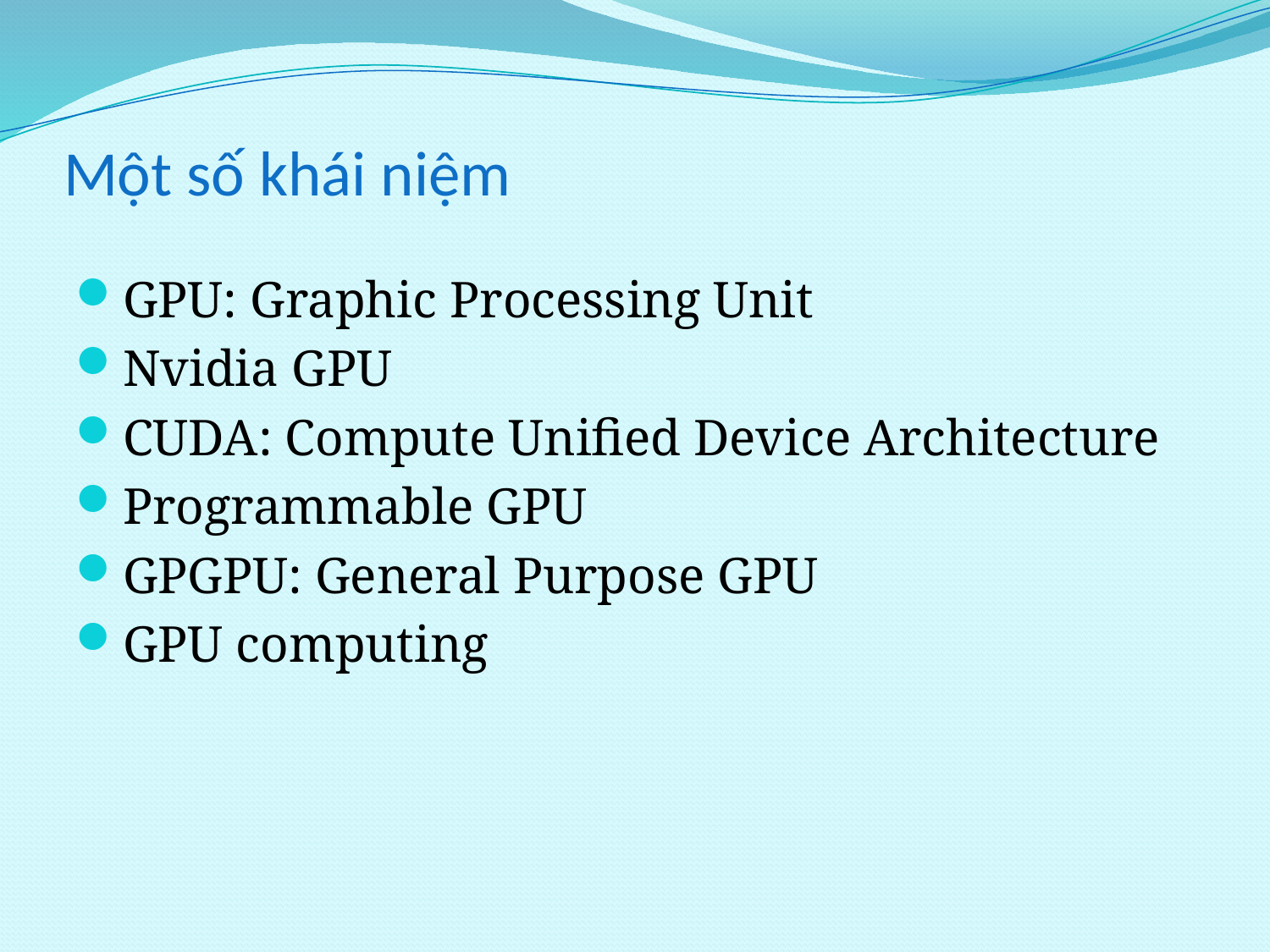

# Một số khái niệm
GPU: Graphic Processing Unit
Nvidia GPU
CUDA: Compute Unified Device Architecture
Programmable GPU
GPGPU: General Purpose GPU
GPU computing